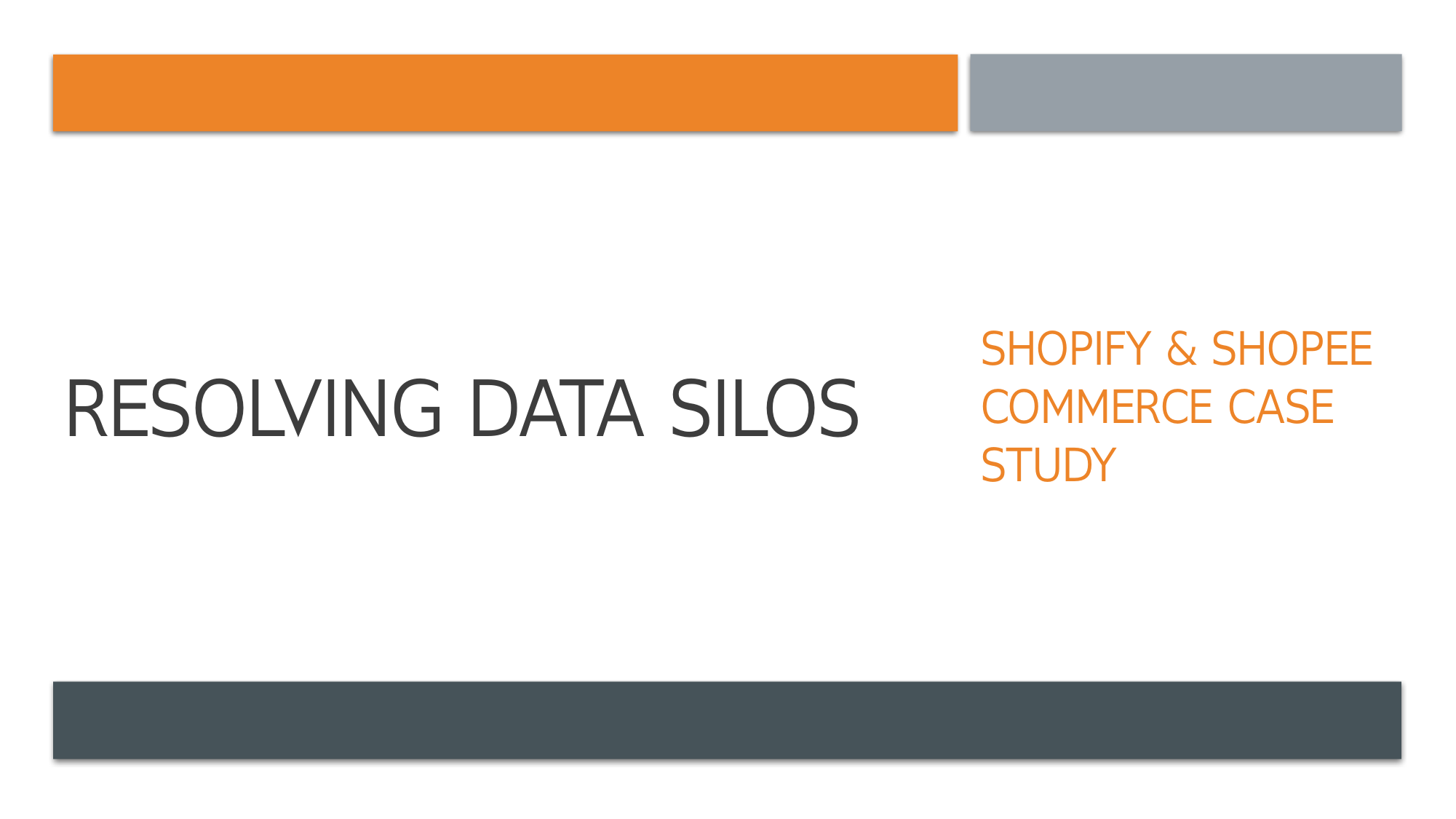

# Resolving data silos
Shopify & shopee commerce case study